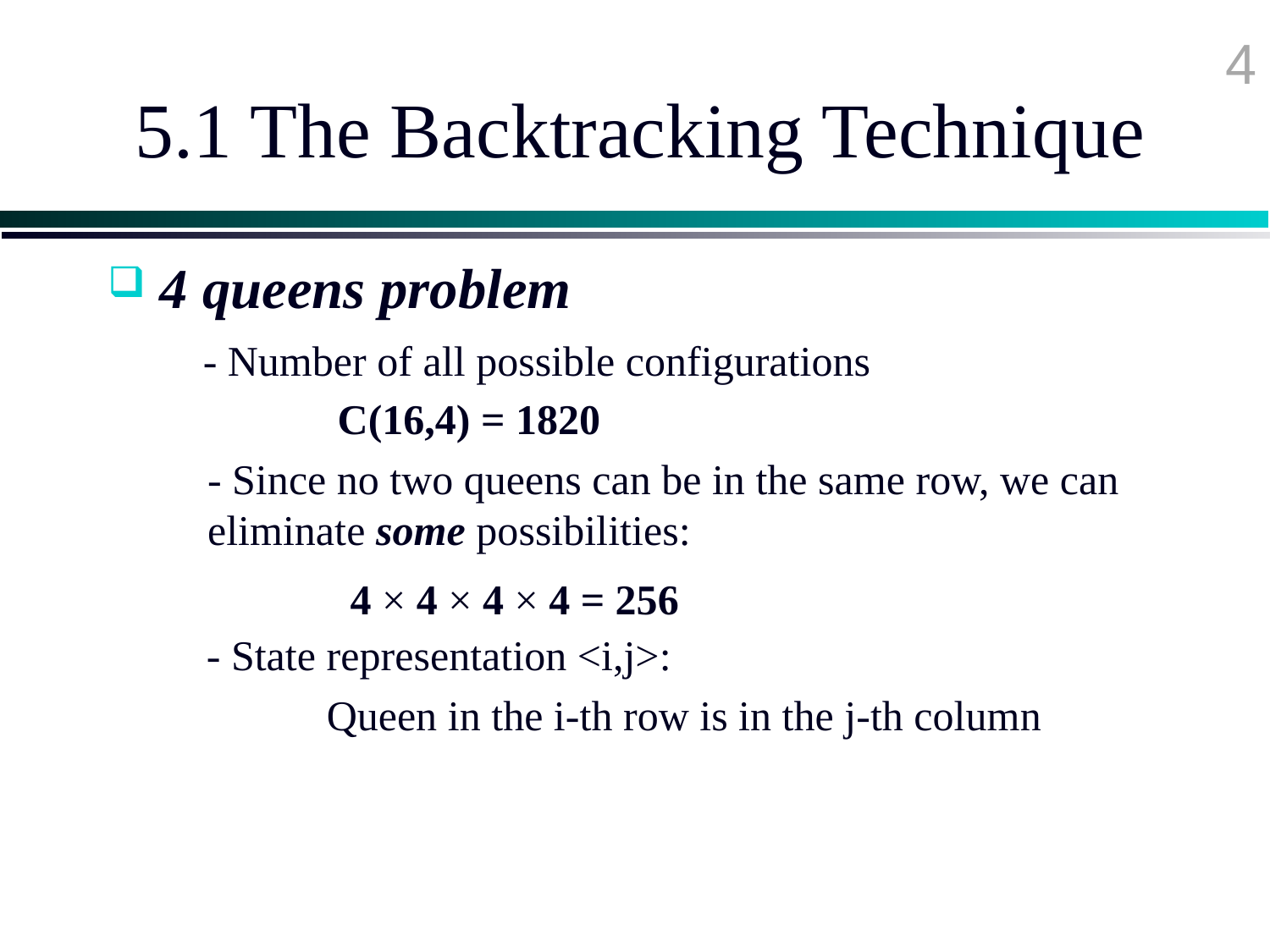

4
# 5.1 The Backtracking Technique
 4 queens problem
- Number of all possible configurations
C(16,4) = 1820
- Since no two queens can be in the same row, we can eliminate some possibilities:
		4 × 4 × 4 × 4 = 256
- State representation <i,j>:
Queen in the i-th row is in the j-th column